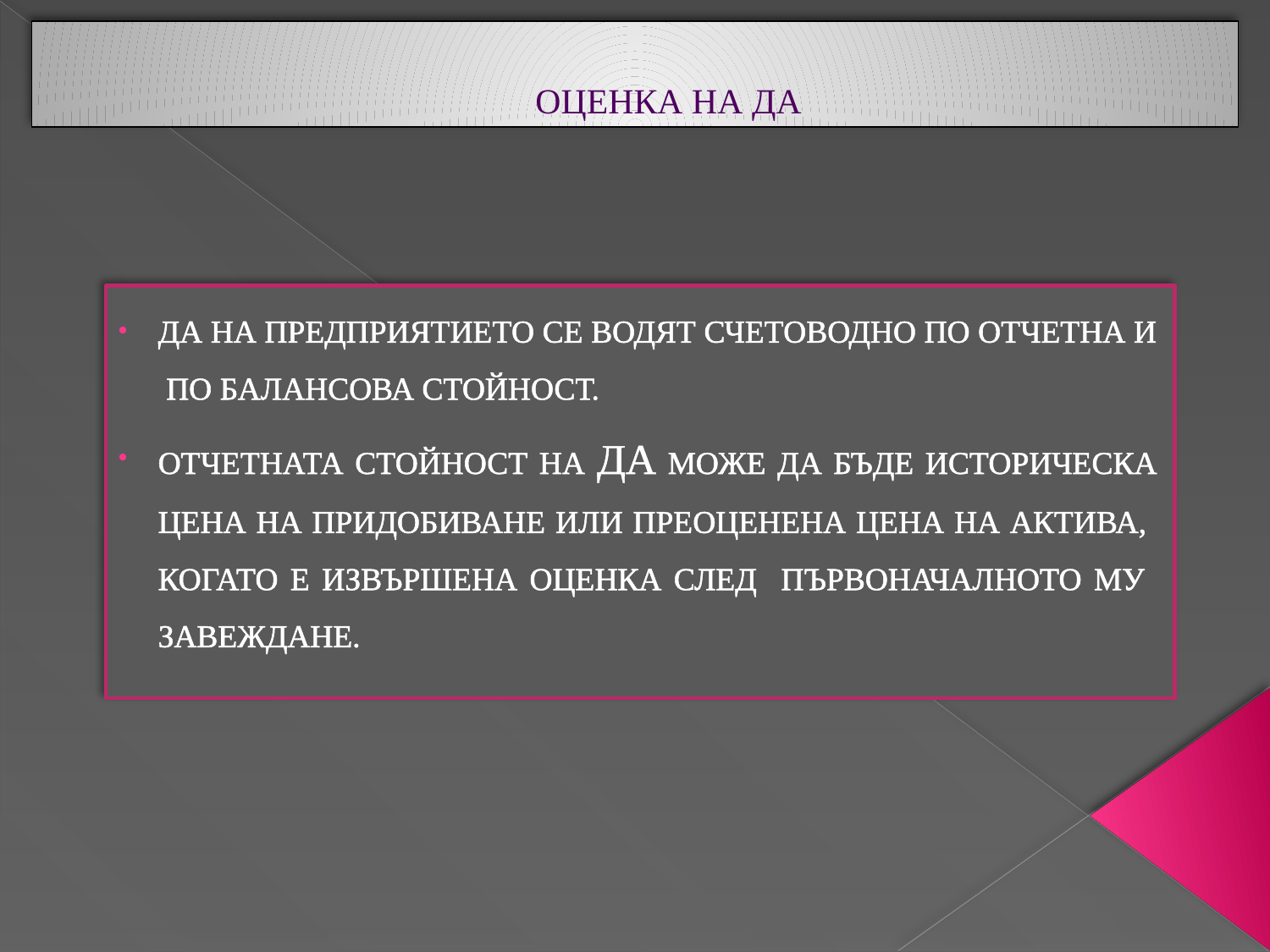

# ОЦЕНКА НА ДА
Да на предприятието се водят счетоводно по отчетна и  по балансова стойност.
ОТЧЕТНАТА СТОЙНОСТ НА ДА МОЖЕ ДА БЪДЕ ИСТОРИЧЕСКА ЦЕНА НА ПРИДОБИВАНЕ ИЛИ ПРЕОЦЕНЕНА ЦЕНА НА АКТИВА,  КОГАТО Е ИЗВЪРШЕНА ОЦЕНКА СЛЕД  ПЪРВОНАЧАЛНОТО МУ  ЗАВЕЖДАНЕ.